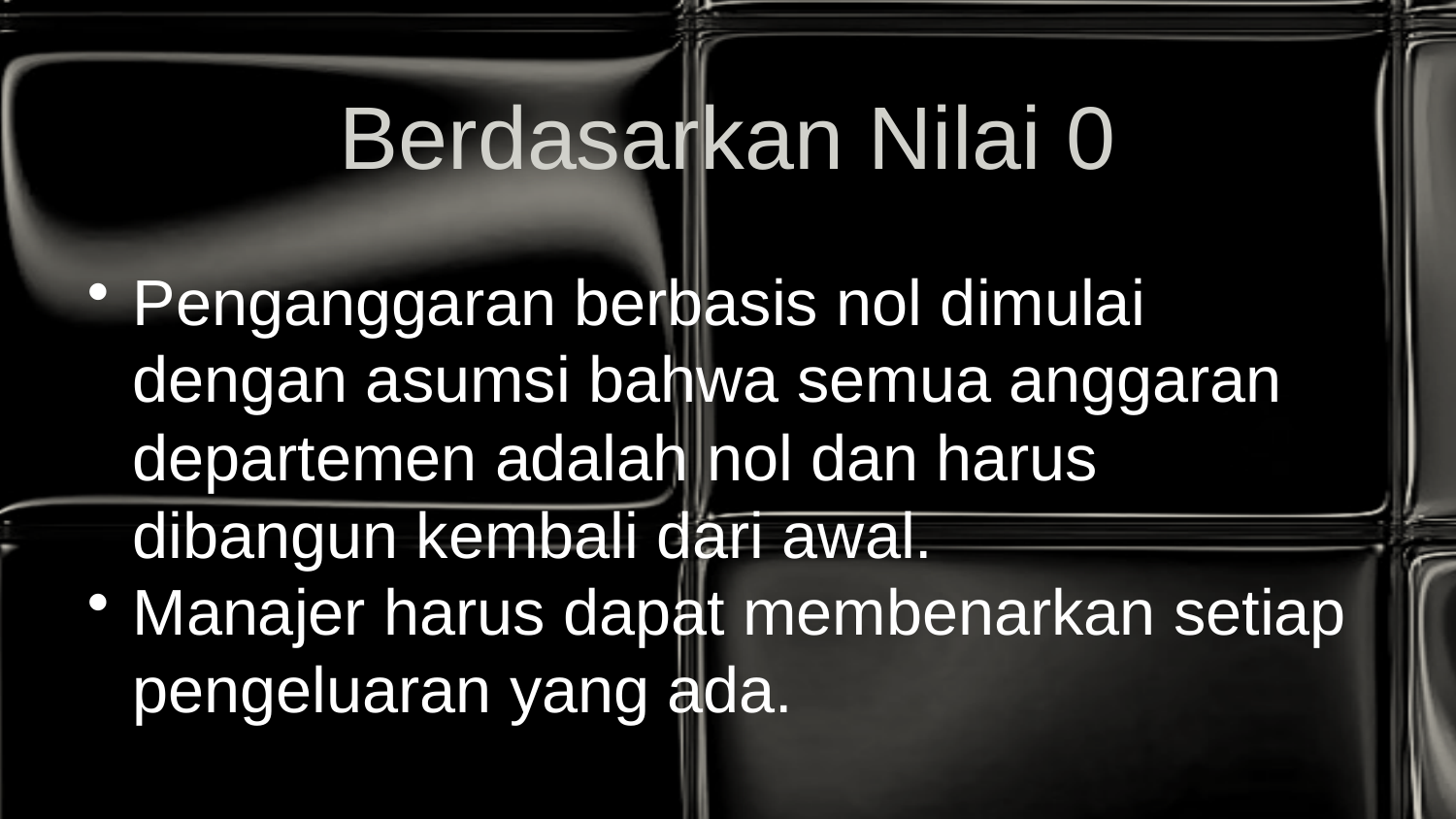

# Berdasarkan Nilai 0
Penganggaran berbasis nol dimulai dengan asumsi bahwa semua anggaran departemen adalah nol dan harus dibangun kembali dari awal.
Manajer harus dapat membenarkan setiap pengeluaran yang ada.